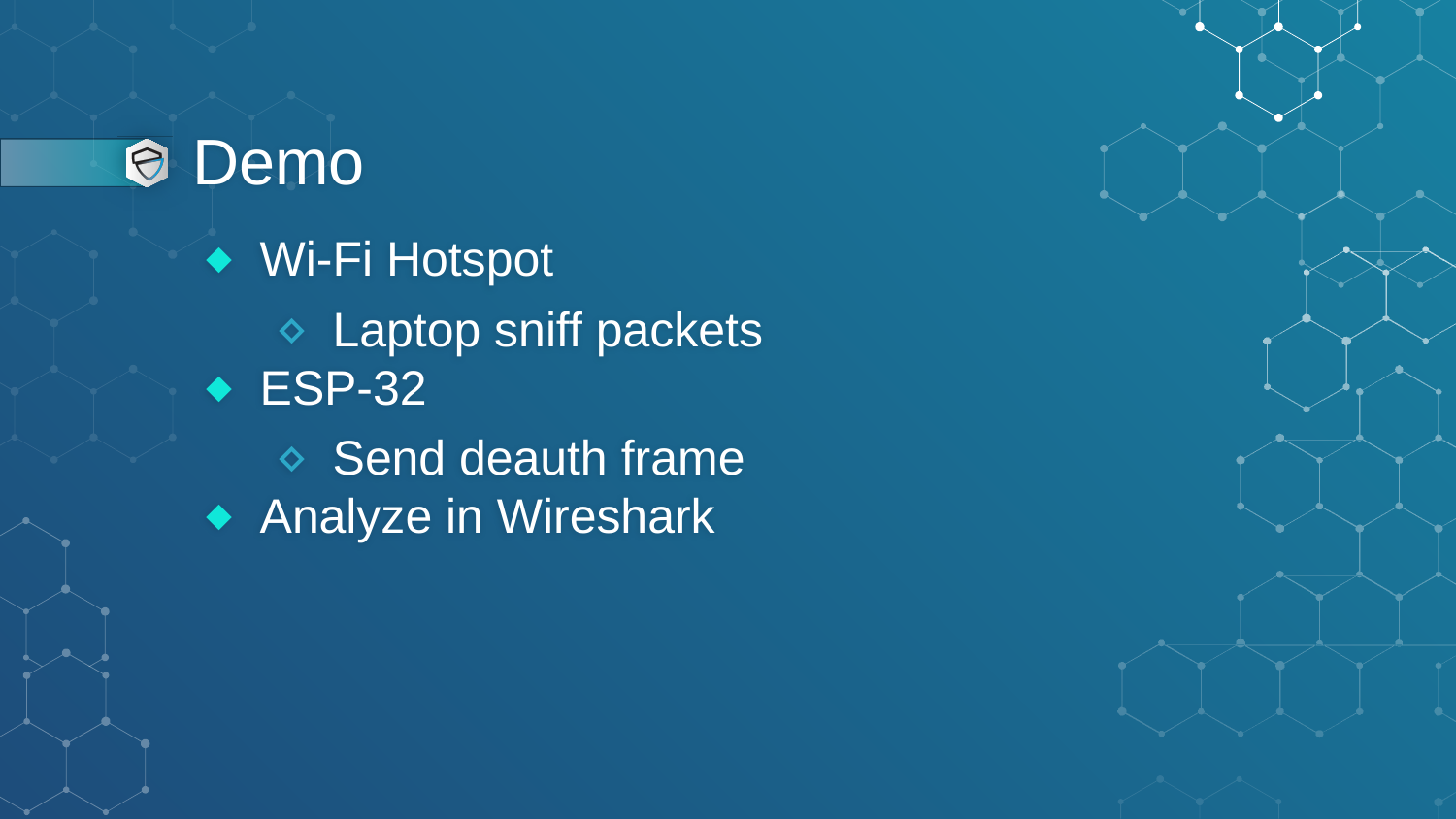

# Demo
Wi-Fi Hotspot
Laptop sniff packets
ESP-32
Send deauth frame
Analyze in Wireshark